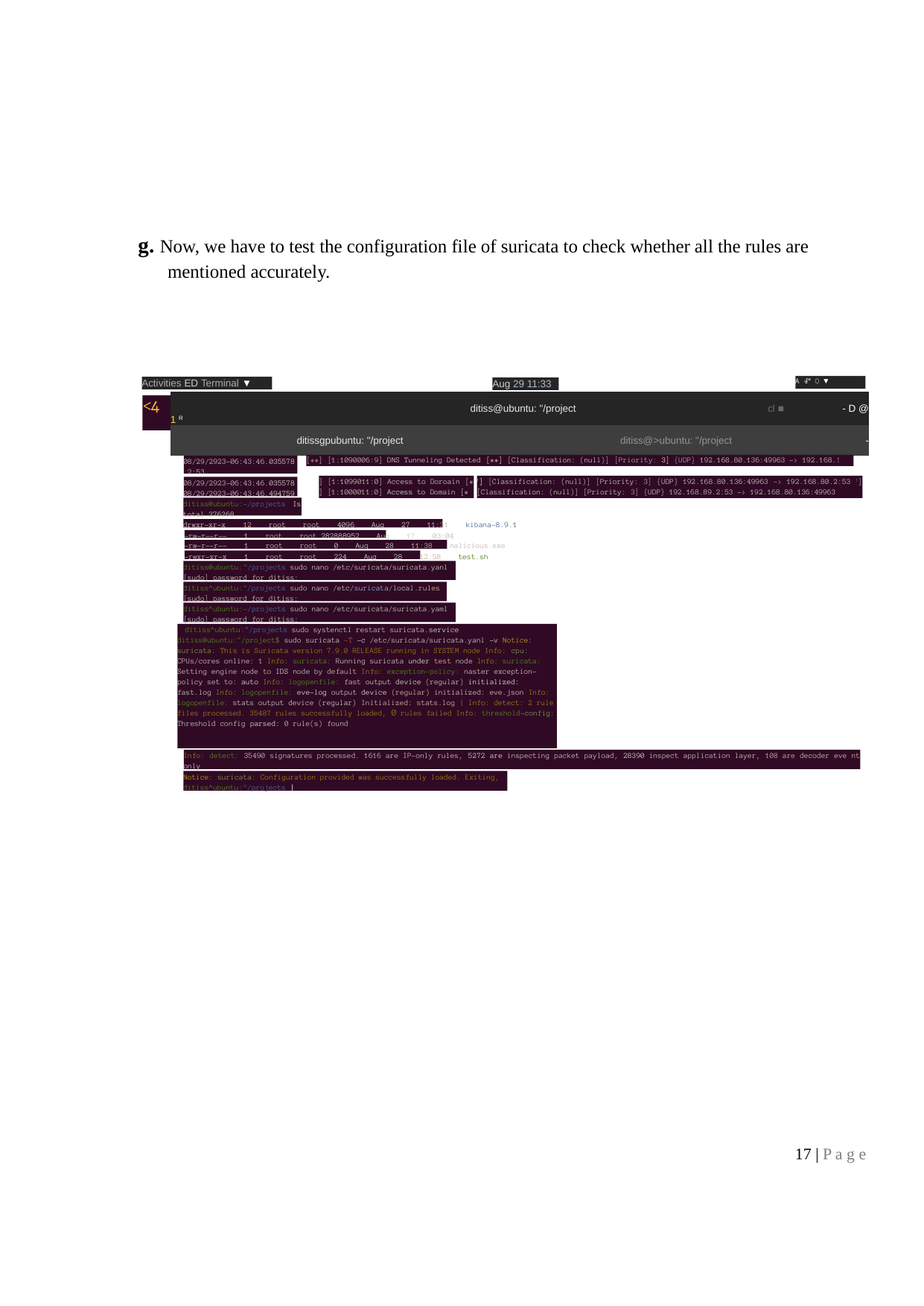

g. Now, we have to test the configuration file of suricata to check whether all the rules are mentioned accurately.
A 4* O ▼
Activities ED Terminal ▼
Aug 29 11:33
| 1 R |  | ditiss@ubuntu: "/project | cl ■ | - D @ |
| --- | --- | --- | --- | --- |
|  | ditissgpubuntu: "/project |  | ditiss@>ubuntu: "/project | - |
<4
[**] [1:1090006:9] DNS Tunneling Detected [**] [Classification: (null)] [Priority: 3] {UDP} 192.168.80.136:49963 -> 192.168.!
08/29/2923-06:43:46.035578 .2:53
] [1:1099011:0] Access to Doroain [* ] [1:1000011:0] Access to Domain [*
!] [Classification: (null)] [Priority: 3] {UDP} 192.168.80.136:49963 -> 192.168.80.2:53 !] [Classification: (null)] [Priority: 3] {UDP} 192.168.89.2:53 -> 192.168.80.136:49963
08/29/2923-06:43:46.035578 08/29/2923-06:43:46.494759
ditiss@ubuntu:-/projects Is total 276268
drwxr-xr-x    12    root    root    4096    Aug    27    11:31    kibana-8.9.1
-rw-r--r--    1    root    root 282888952    Aug    17    03:04
-rw-r--r--    1    root    root    0    Aug    28    11:38    nalicious.exe
-rwxr-xr-x    1    root    root    224    Aug    28    12:58    test.sh
ditiss@ubuntu:"/projects sudo nano /etc/suricata/suricata.yanl [sudo] password for ditiss:
ditiss^ubuntu:"/projects sudo nano /etc/suricata/local.rules [sudo] password for ditiss:
ditiss^ubuntu:-/projects sudo nano /etc/suricata/suricata.yaml [sudo] password for ditiss:
ditiss^ubuntu:"/projects sudo systenctl restart suricata.service ditiss@ubuntu:"/project$ sudo suricata -T -c /etc/suricata/suricata.yanl -v Notice: suricata: This is Suricata version 7.9.0 RELEASE running in SYSTEM node Info: cpu: CPUs/cores online: 1 Info: suricata: Running suricata under test node Info: suricata: Setting engine node to IDS node by default Info: exception-policy: naster exception-policy set to: auto Info: logopenfile: fast output device (regular) initialized: fast.log Info: logopenfile: eve-log output device (regular) initialized: eve.json Info: logopenfile: stats output device (regular) Initialized: stats.log | Info: detect: 2 rule files processed. 35487 rules successfully loaded, 0 rules failed Info: threshold-config: Threshold config parsed: 0 rule(s) found
Info: detect: 35490 signatures processed. 1616 are IP-only rules, 5272 are inspecting packet payload, 28390 inspect application layer, 108 are decoder eve nt only
Notice: suricata: Configuration provided was successfully loaded. Exiting, ditiss^ubuntu:"/projects |
17 | P a g e